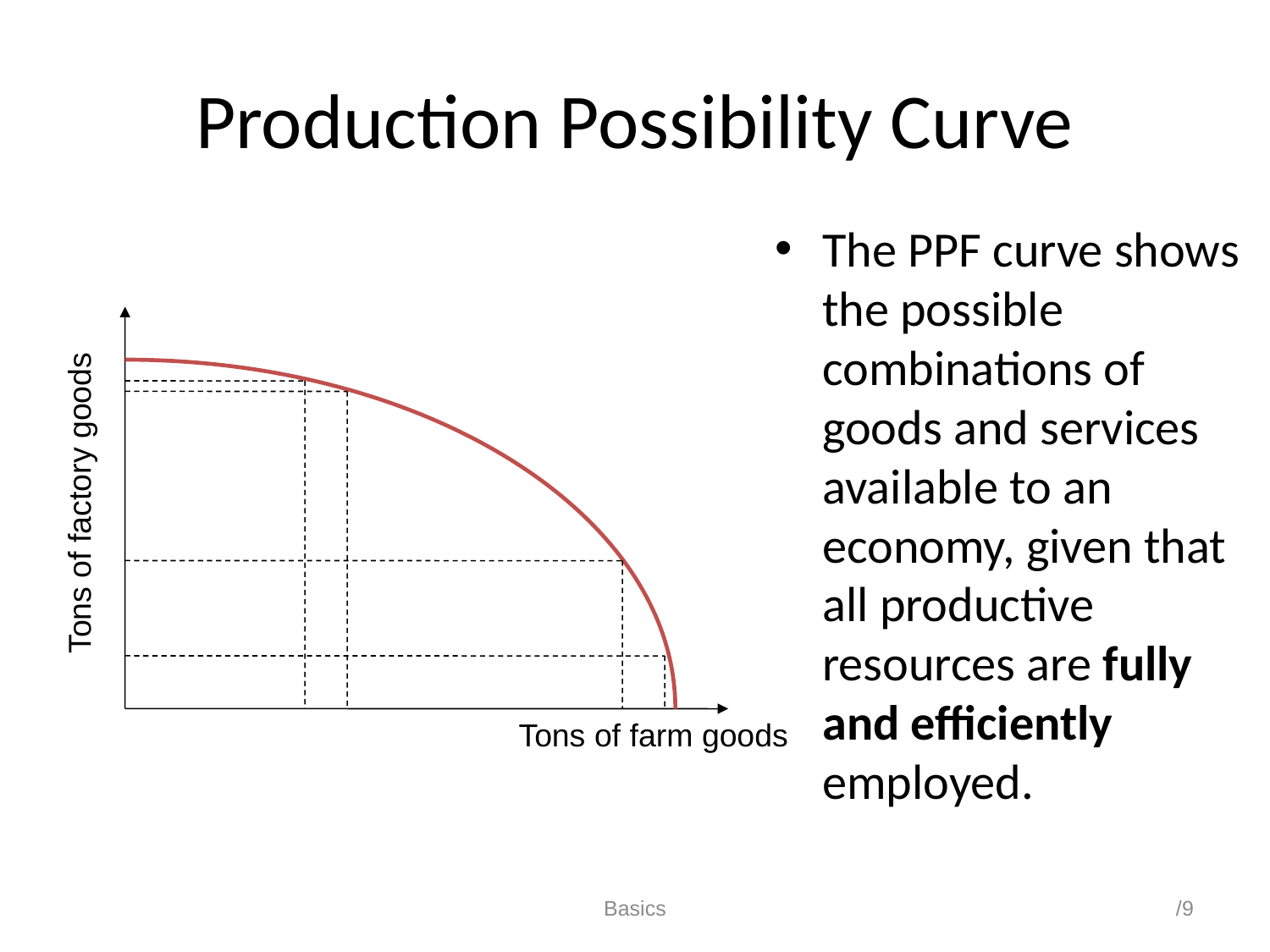

# Production Possibility Curve
The PPF curve shows the possible combinations of goods and services available to an economy, given that all productive resources are fully and efficiently employed.

Tons of factory goods

Tons of farm goods
Basics
/9